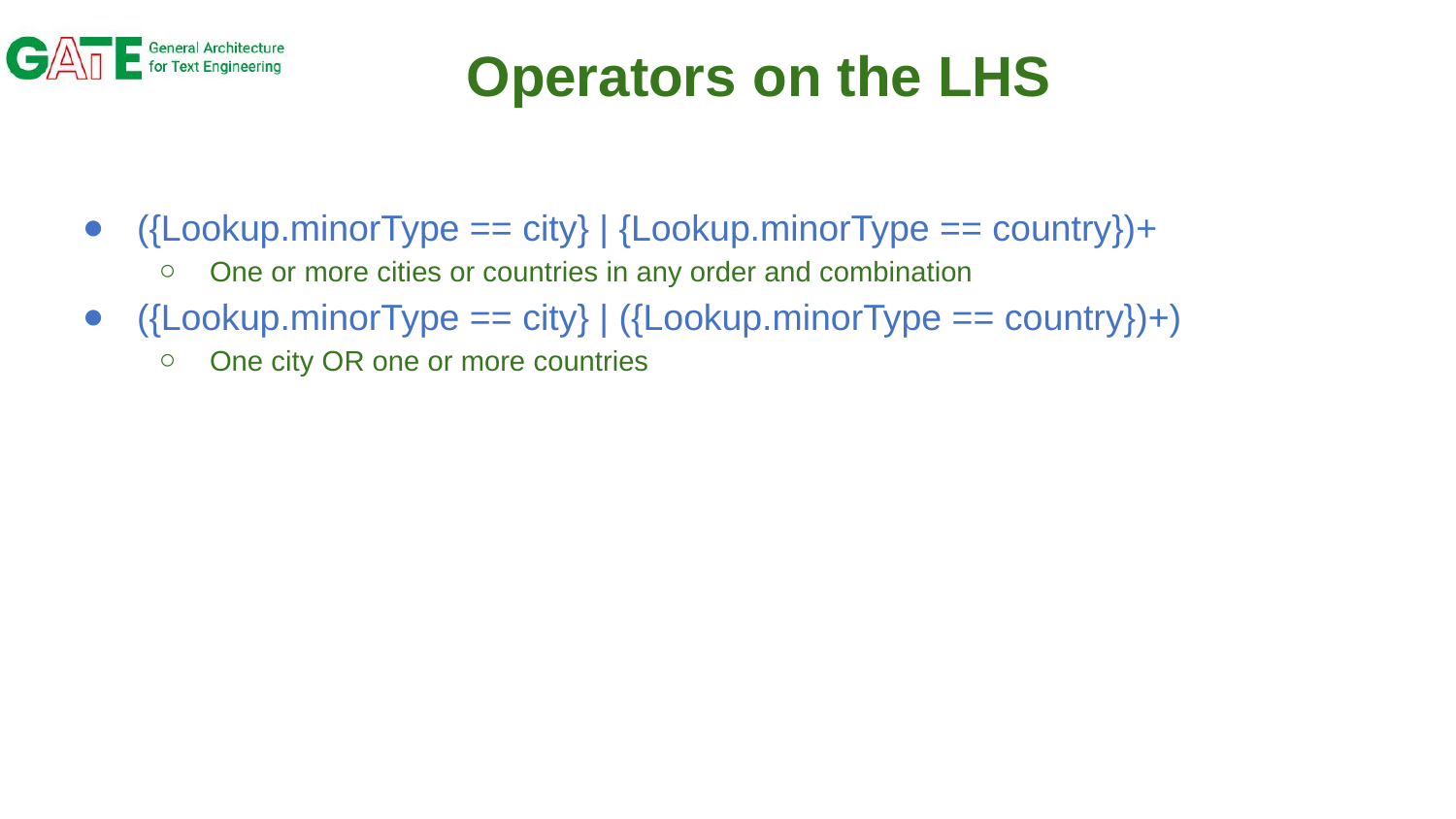

# Operators on the LHS
({Lookup.minorType == city} | {Lookup.minorType == country})+
One or more cities or countries in any order and combination
({Lookup.minorType == city} | ({Lookup.minorType == country})+)
One city OR one or more countries